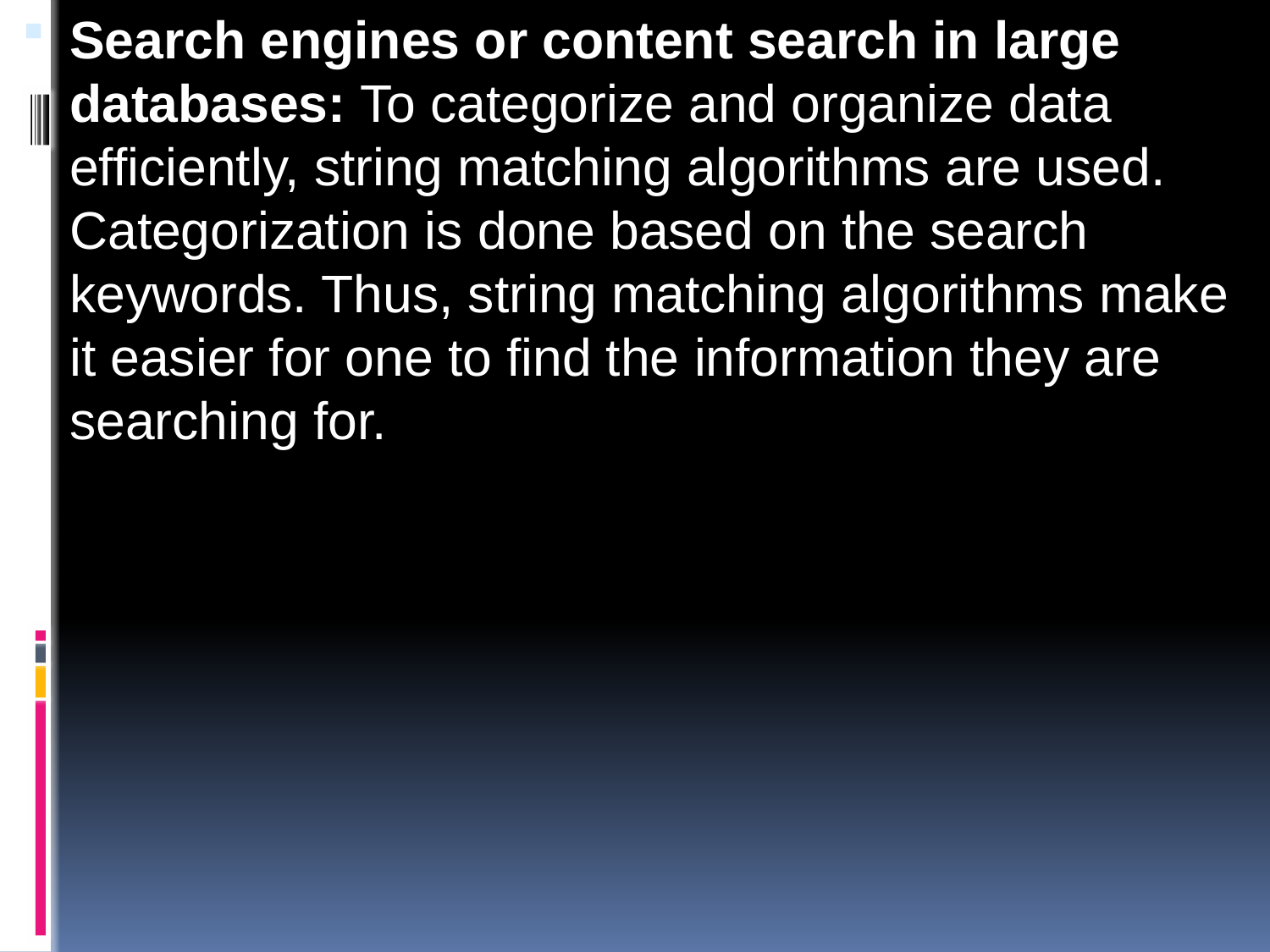

Search engines or content search in large databases: To categorize and organize data efficiently, string matching algorithms are used. Categorization is done based on the search keywords. Thus, string matching algorithms make it easier for one to find the information they are searching for.